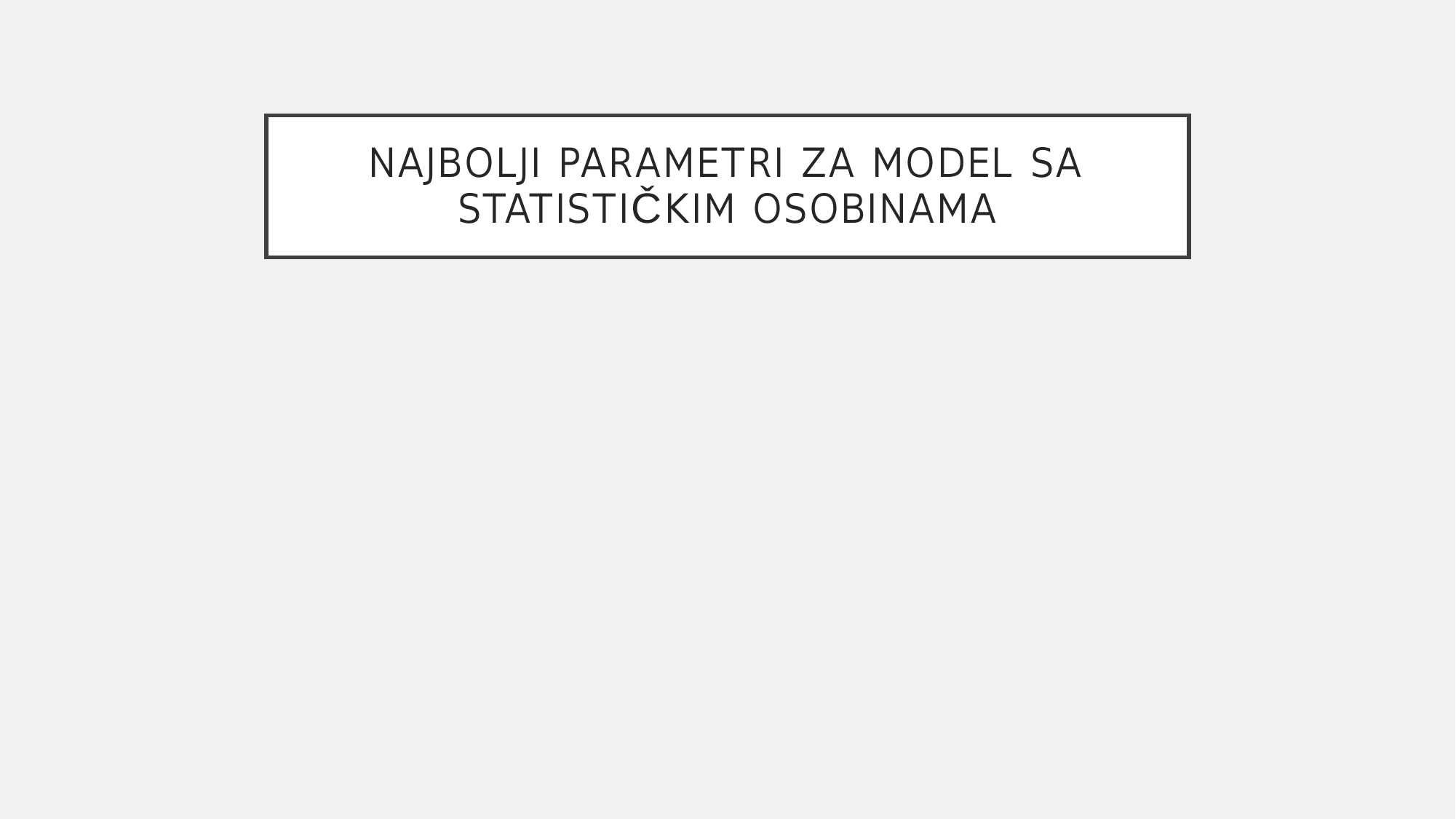

# Najbolji parametri za model sa statističkim osobinama